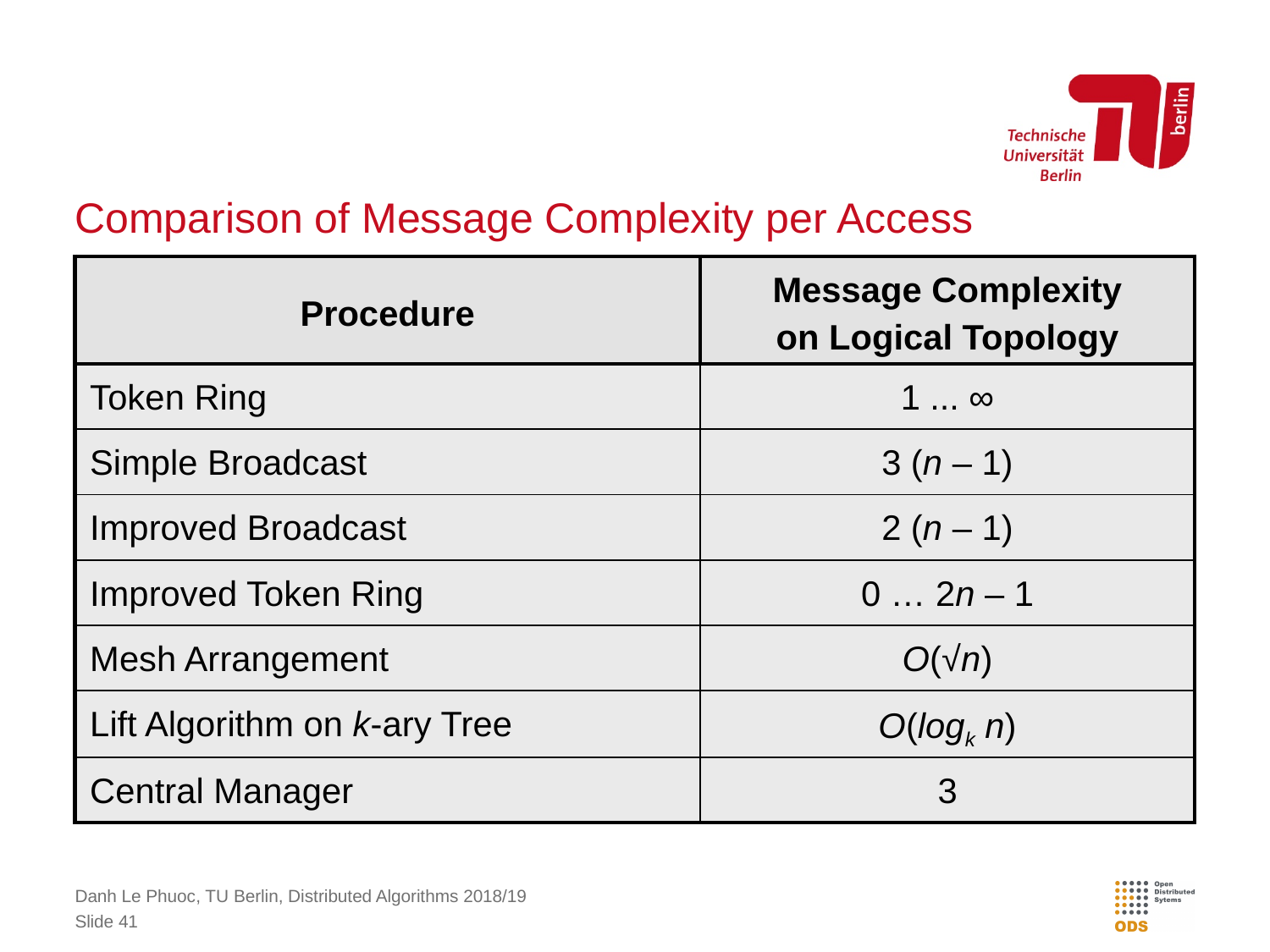

# Comparison of Message Complexity per Access
| Procedure | Message Complexity on Logical Topology |
| --- | --- |
| Token Ring | 1 ... ∞ |
| Simple Broadcast | 3 (n – 1) |
| Improved Broadcast | 2 (n – 1) |
| Improved Token Ring | 0 … 2n – 1 |
| Mesh Arrangement | O(√n) |
| Lift Algorithm on k-ary Tree | O(logk n) |
| Central Manager | 3 |
Danh Le Phuoc, TU Berlin, Distributed Algorithms 2018/19
Slide 41